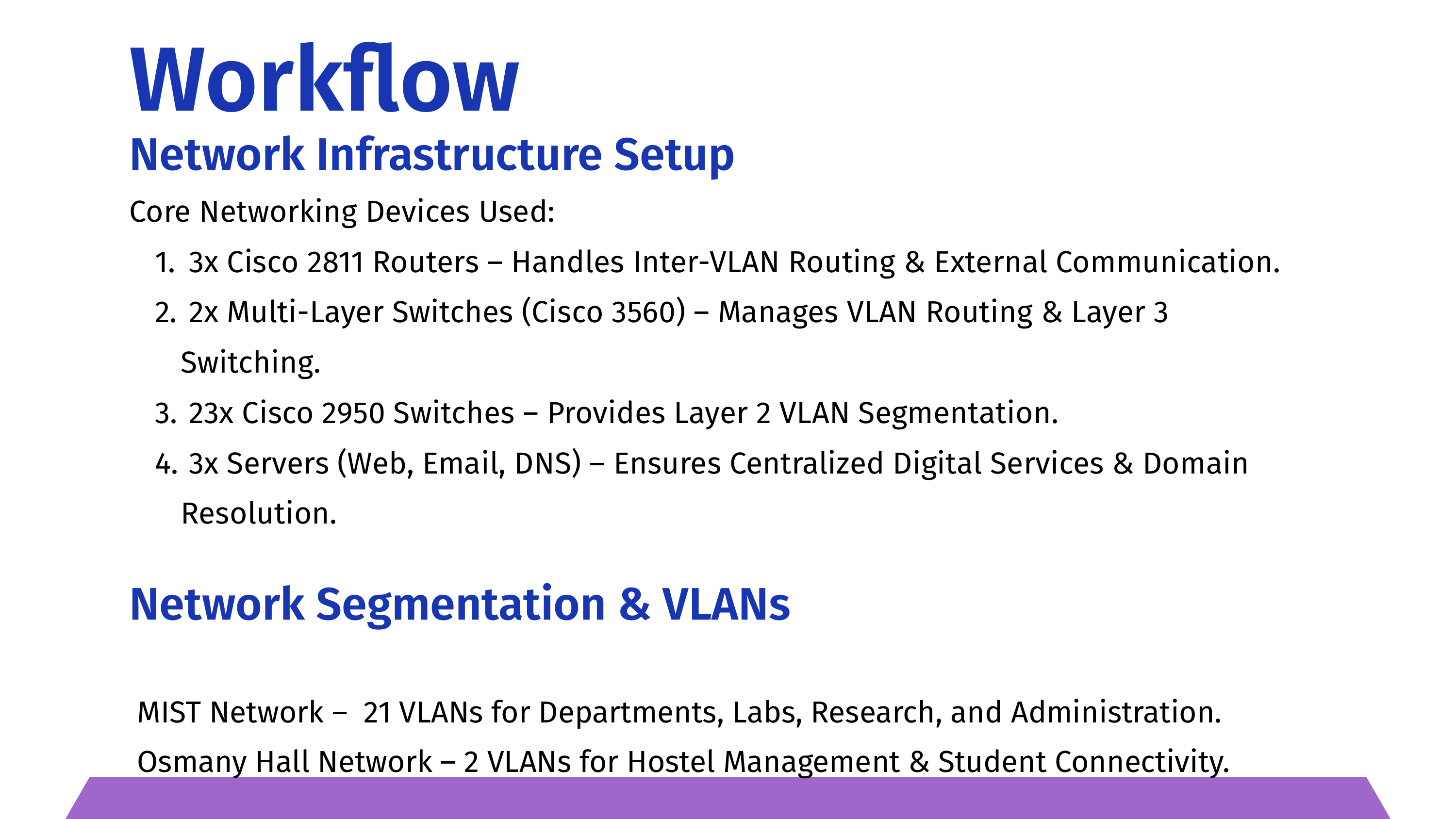

Workflow
Network Infrastructure Setup
Core Networking Devices Used:
 3x Cisco 2811 Routers – Handles Inter-VLAN Routing & External Communication.
 2x Multi-Layer Switches (Cisco 3560) – Manages VLAN Routing & Layer 3 Switching.
 23x Cisco 2950 Switches – Provides Layer 2 VLAN Segmentation.
 3x Servers (Web, Email, DNS) – Ensures Centralized Digital Services & Domain Resolution.
Network Segmentation & VLANs

 MIST Network –  21 VLANs for Departments, Labs, Research, and Administration.
 Osmany Hall Network – 2 VLANs for Hostel Management & Student Connectivity.